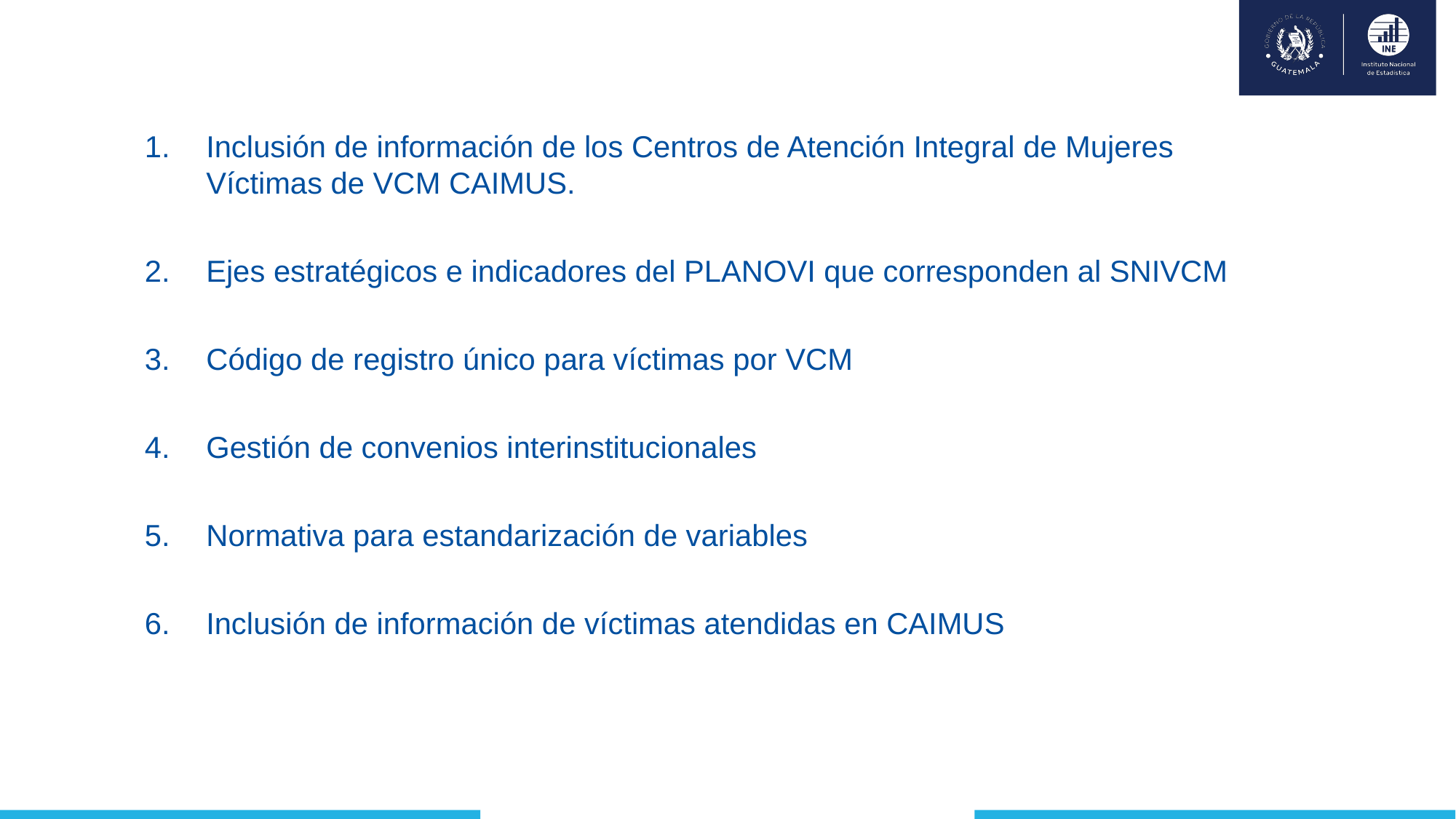

Inclusión de información de los Centros de Atención Integral de Mujeres Víctimas de VCM CAIMUS.
Ejes estratégicos e indicadores del PLANOVI que corresponden al SNIVCM
Código de registro único para víctimas por VCM
Gestión de convenios interinstitucionales
Normativa para estandarización de variables
Inclusión de información de víctimas atendidas en CAIMUS